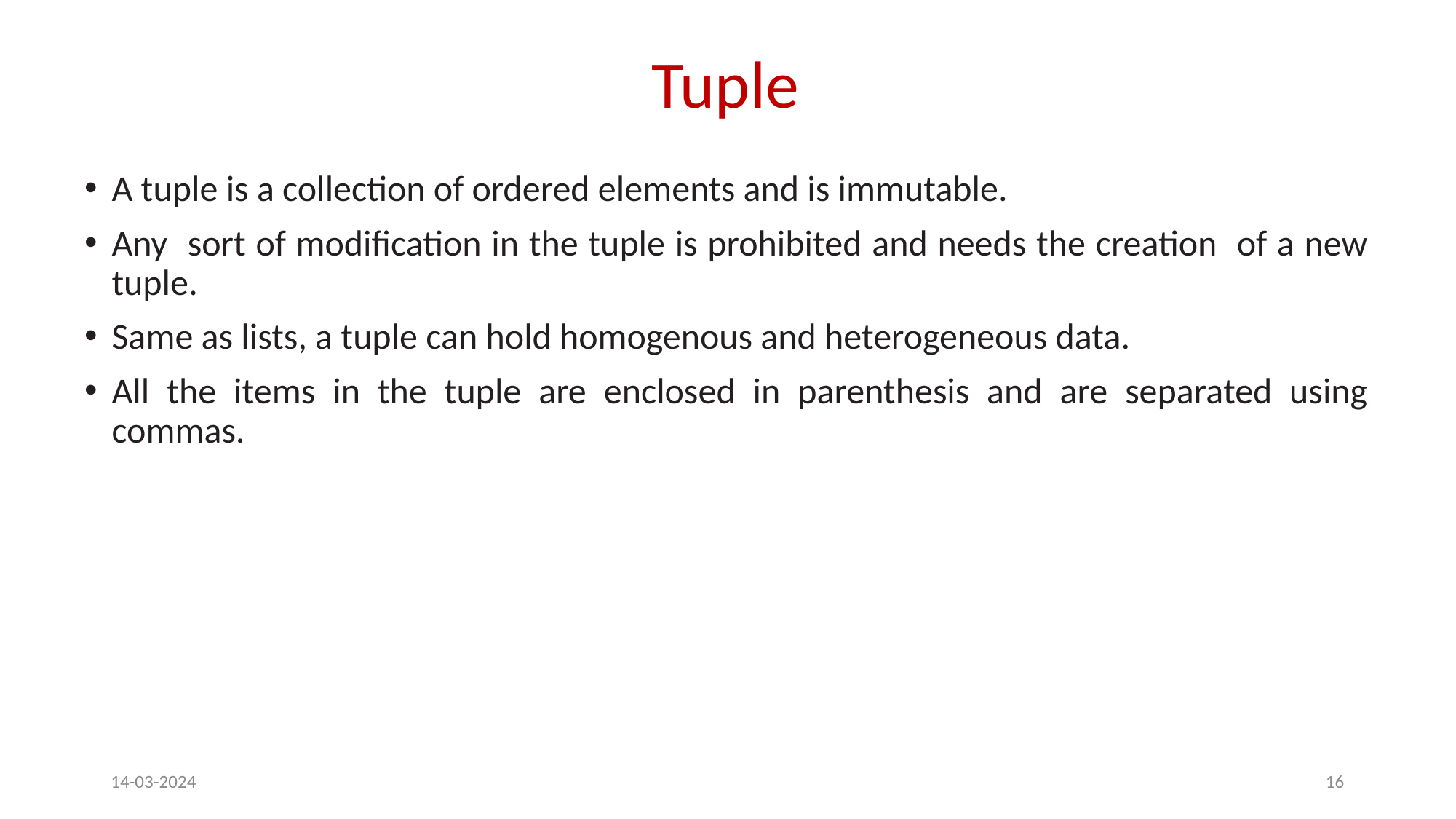

# Tuple
A tuple is a collection of ordered elements and is immutable.
Any  sort of modification in the tuple is prohibited and needs the creation  of a new tuple.
Same as lists, a tuple can hold homogenous and heterogeneous data.
All the items in the tuple are enclosed in parenthesis and are separated using commas.
14-03-2024
16